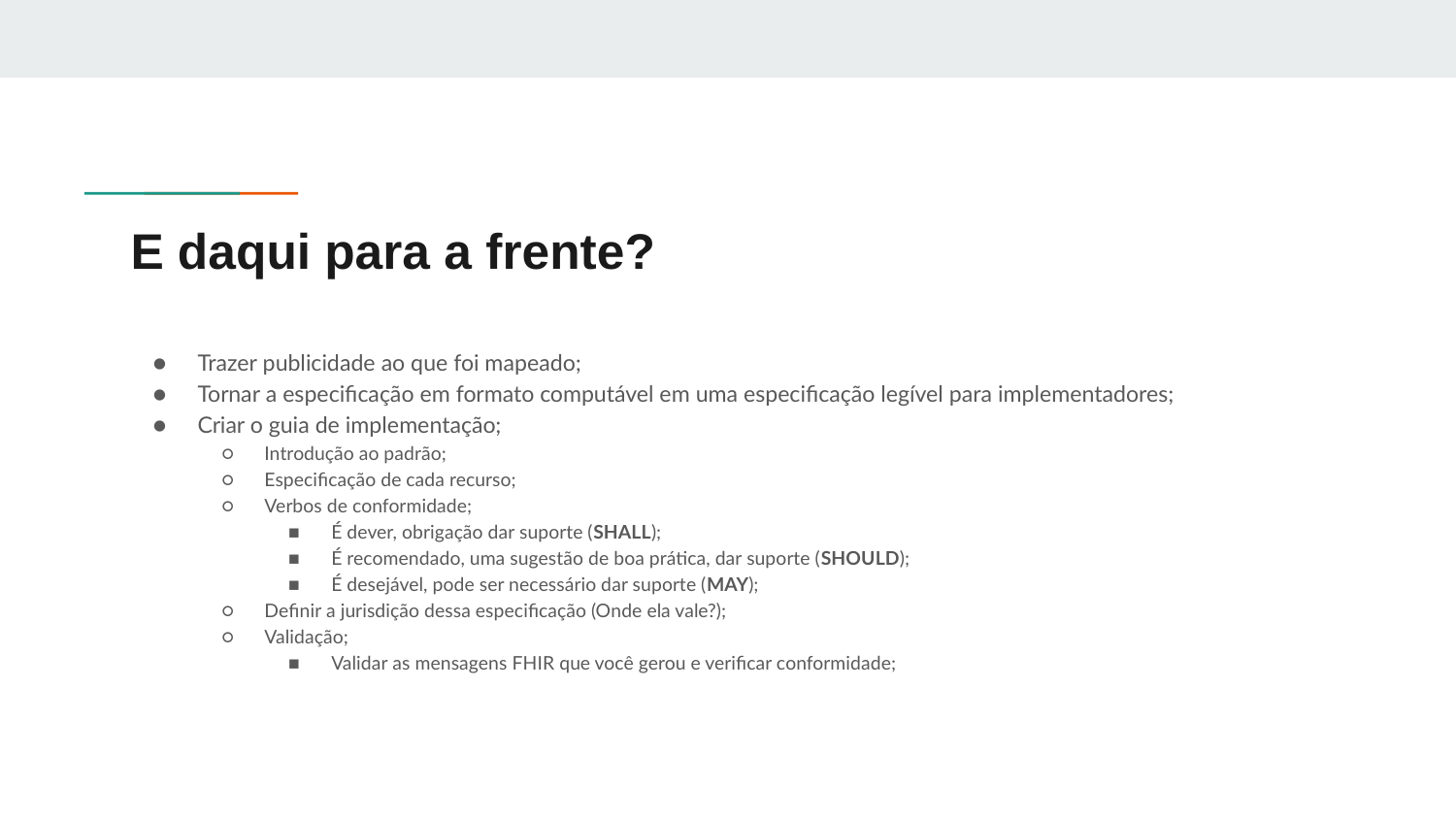

# E daqui para a frente?
Trazer publicidade ao que foi mapeado;
Tornar a especificação em formato computável em uma especificação legível para implementadores;
Criar o guia de implementação;
Introdução ao padrão;
Especificação de cada recurso;
Verbos de conformidade;
É dever, obrigação dar suporte (SHALL);
É recomendado, uma sugestão de boa prática, dar suporte (SHOULD);
É desejável, pode ser necessário dar suporte (MAY);
Definir a jurisdição dessa especificação (Onde ela vale?);
Validação;
Validar as mensagens FHIR que você gerou e verificar conformidade;